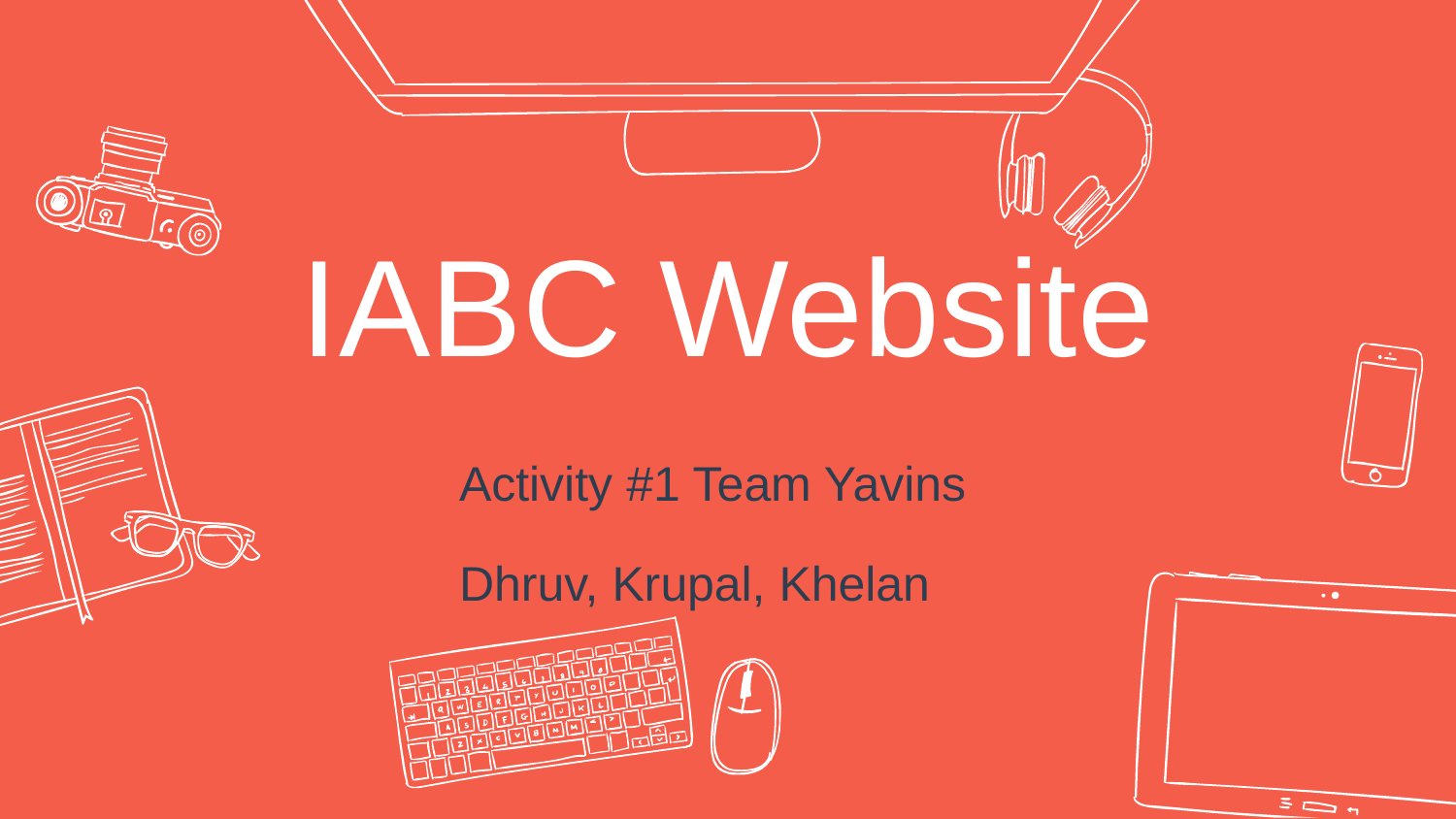

# IABC Website
Activity #1 Team Yavins
Dhruv, Krupal, Khelan